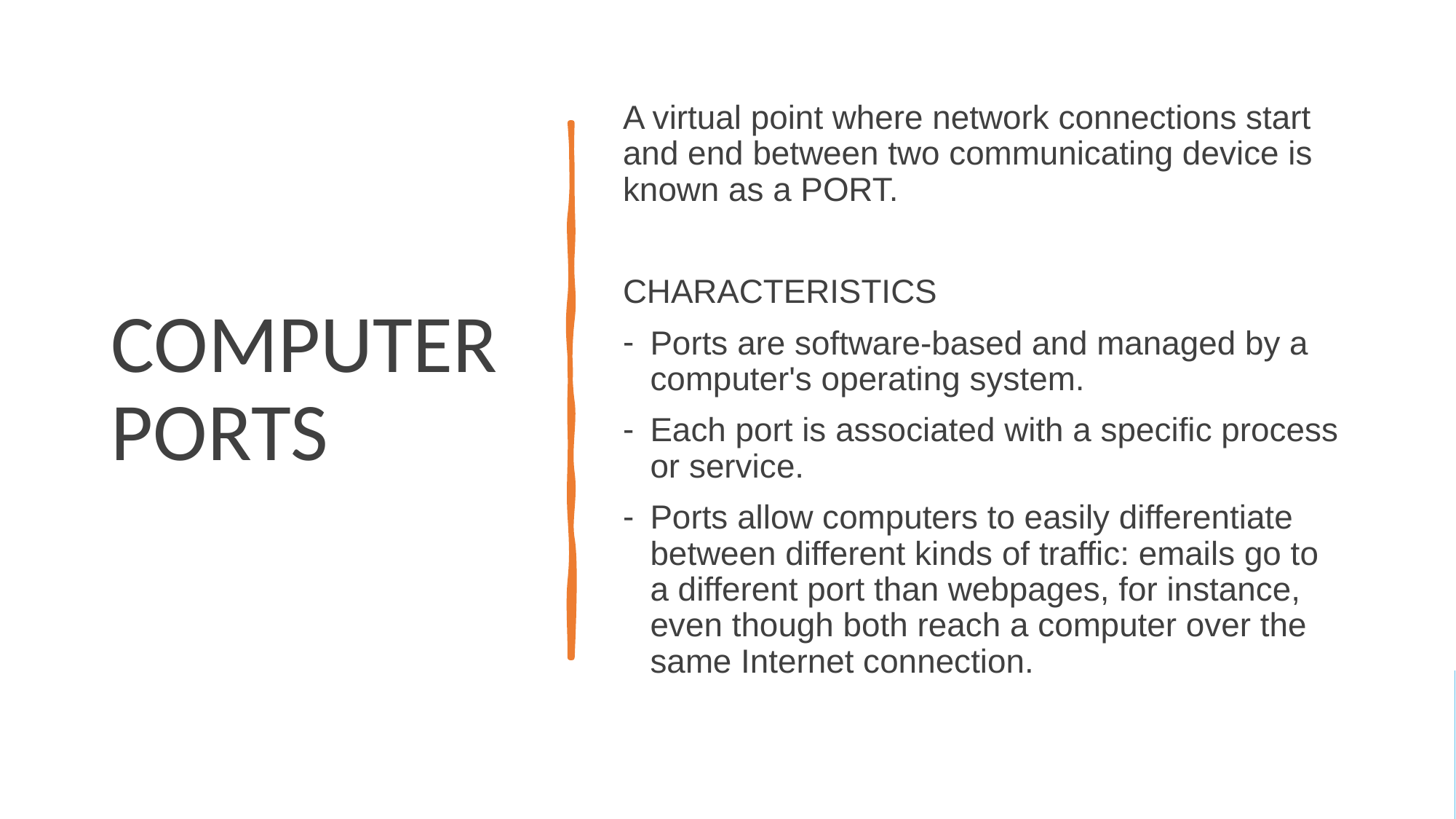

# COMPUTER PORTS
A virtual point where network connections start and end between two communicating device is known as a PORT.

CHARACTERISTICS
Ports are software-based and managed by a computer's operating system.
Each port is associated with a specific process or service.
Ports allow computers to easily differentiate between different kinds of traffic: emails go to a different port than webpages, for instance, even though both reach a computer over the same Internet connection.